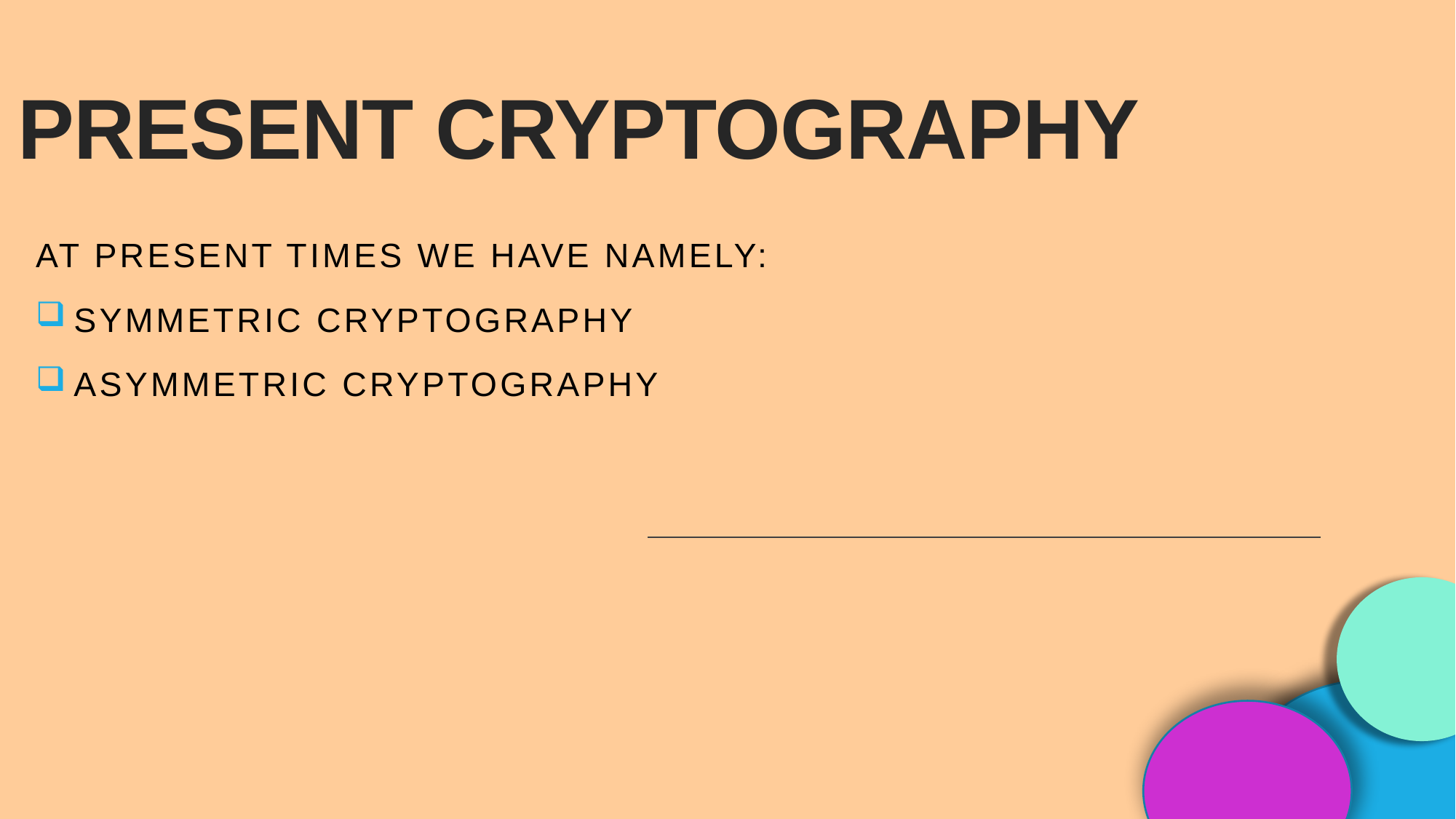

# PRESENT CRYPTOGRAPHY

At present times we have namely:
Symmetric cryptography
Asymmetric cryptography